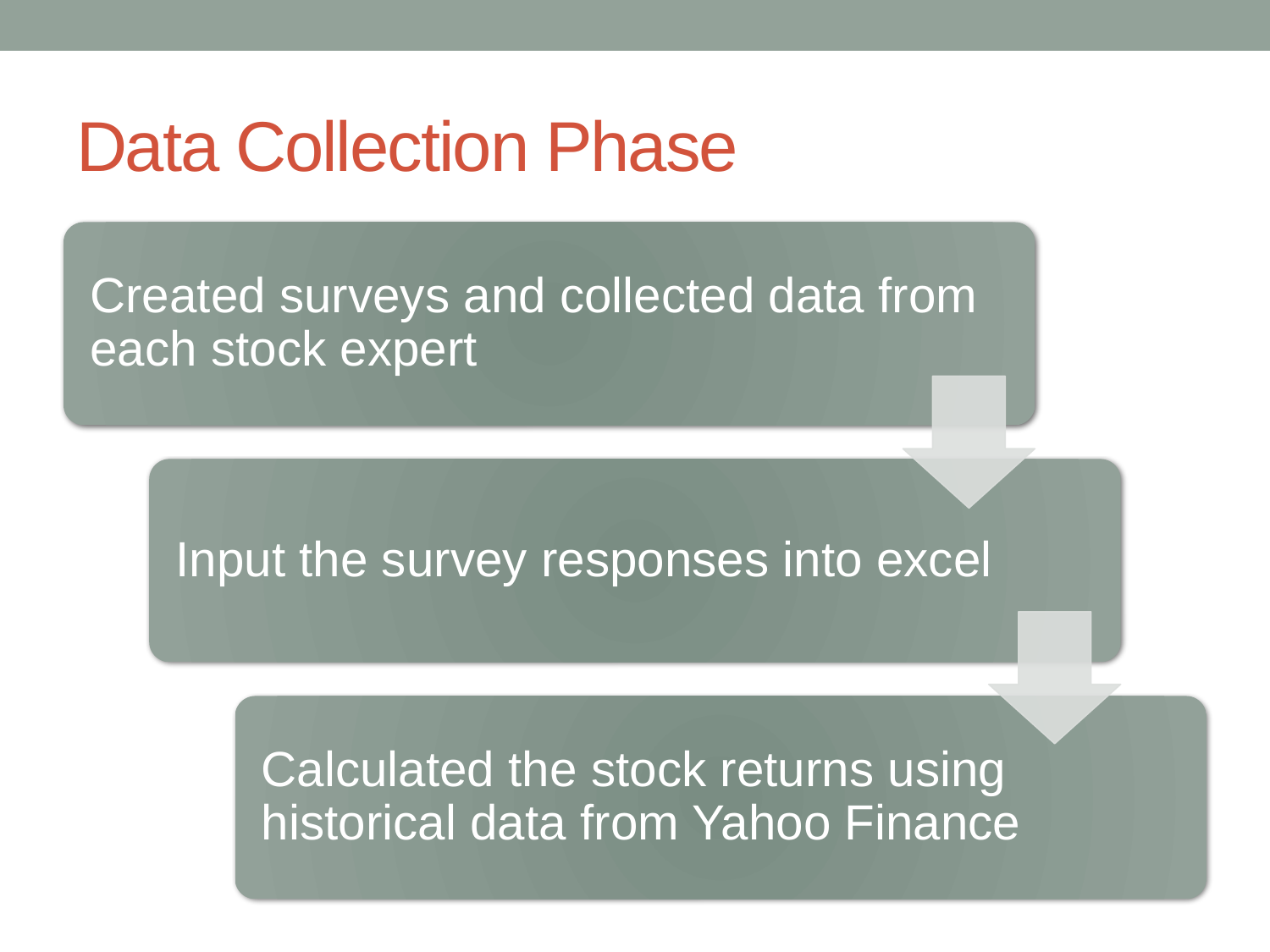

# Data Collection Phase
Created surveys and collected data from each stock expert
Input the survey responses into excel
Calculated the stock returns using historical data from Yahoo Finance